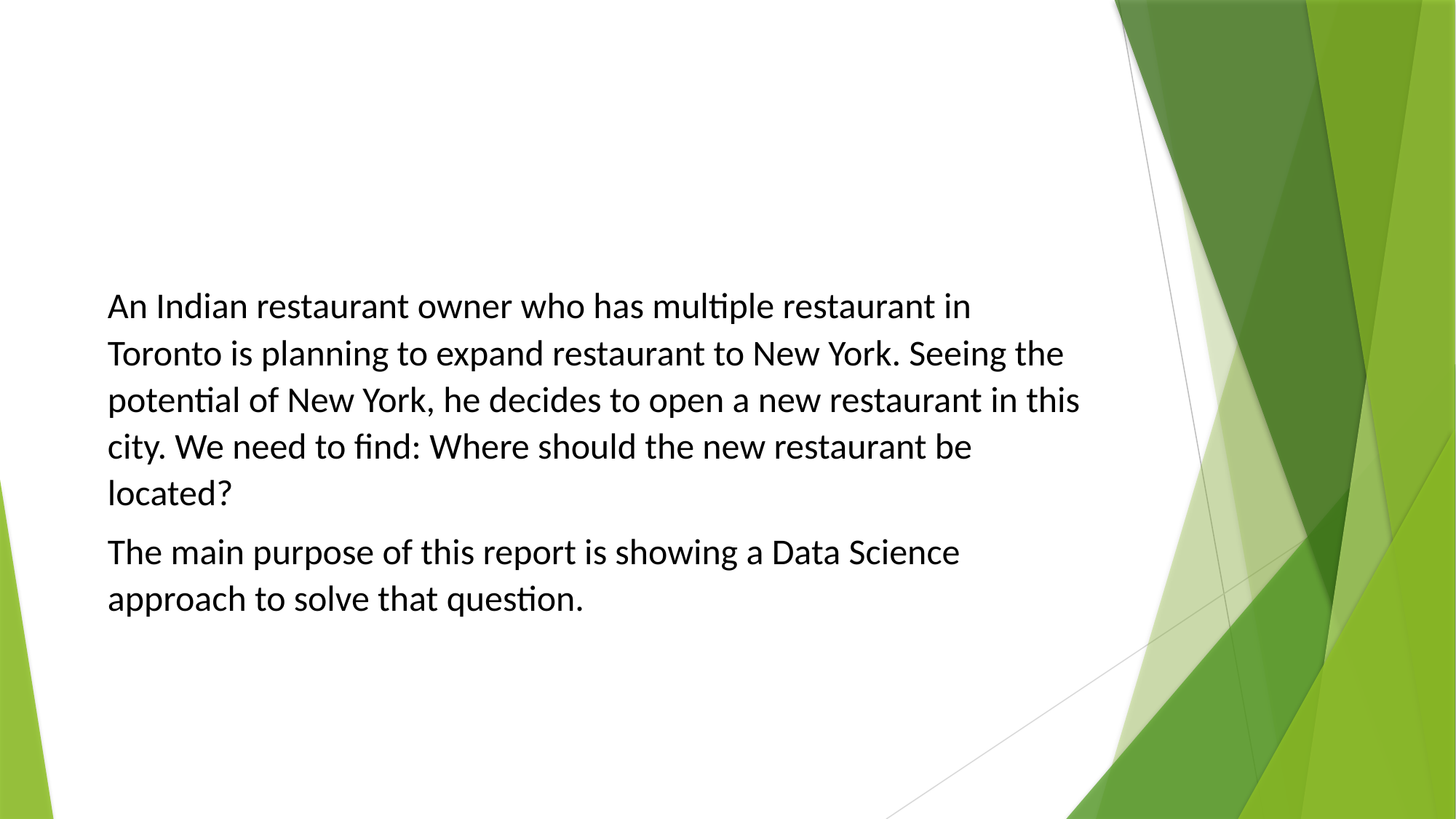

An Indian restaurant owner who has multiple restaurant in Toronto is planning to expand restaurant to New York. Seeing the potential of New York, he decides to open a new restaurant in this city. We need to find: Where should the new restaurant be located?
The main purpose of this report is showing a Data Science approach to solve that question.